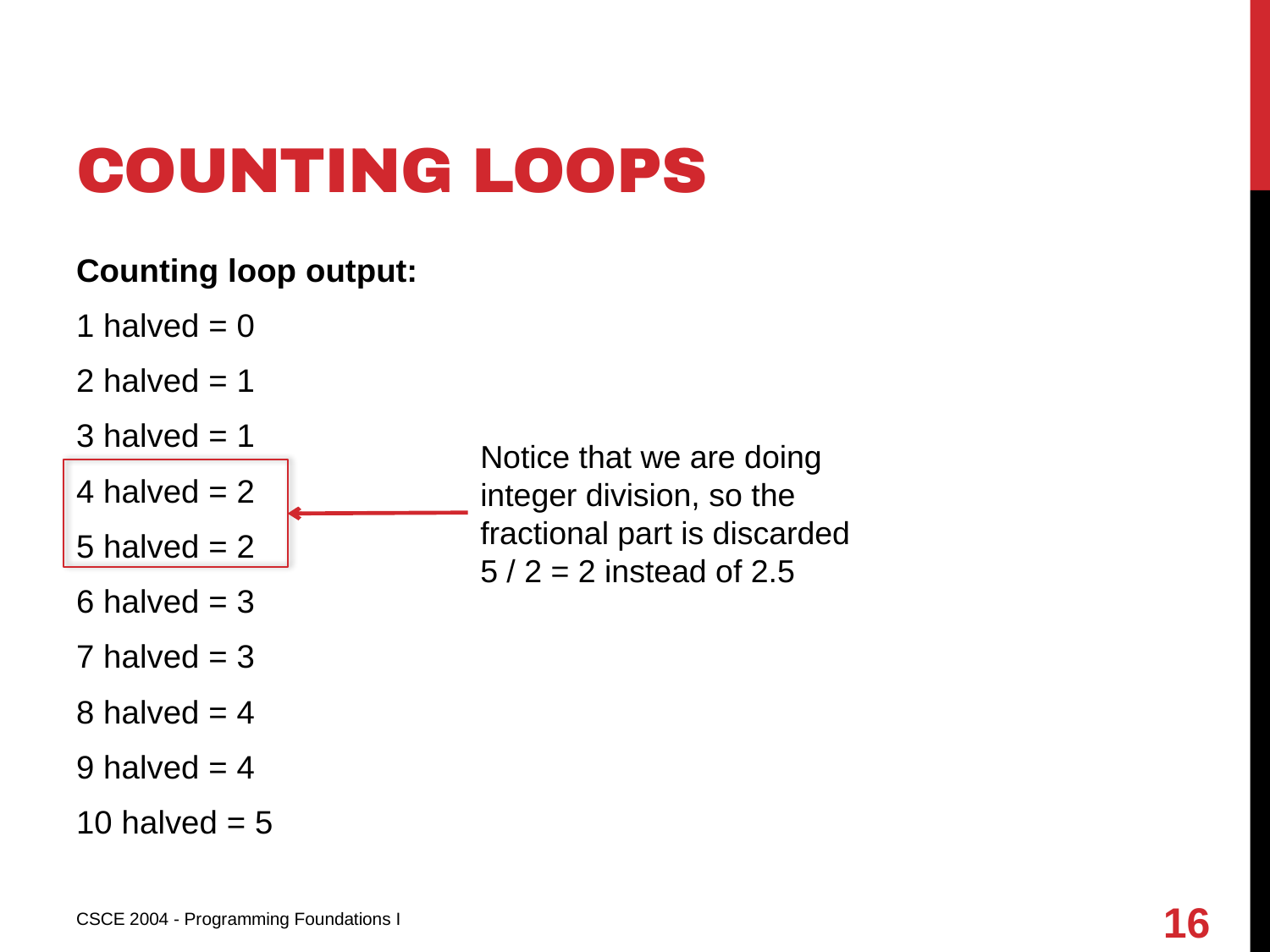

# Counting loops
Counting loop output:
1 halved = 0
2 halved = 1
3 halved = 1
4 halved = 2
5 halved = 2
6 halved = 3
7 halved = 3
8 halved = 4
9 halved = 4
10 halved = 5
Notice that we are doing integer division, so the fractional part is discarded
5 / 2 = 2 instead of 2.5

16
CSCE 2004 - Programming Foundations I